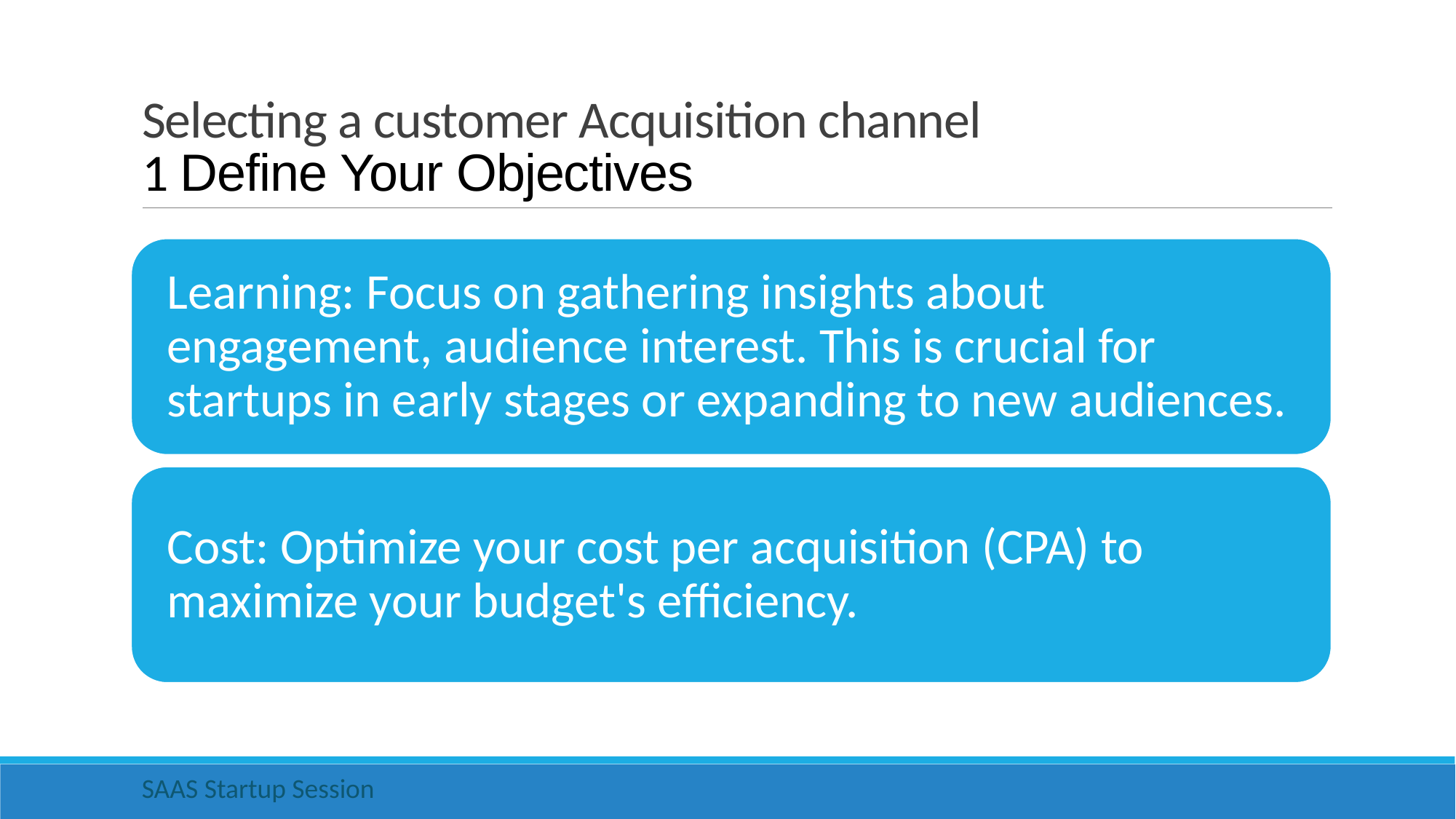

# Selecting a customer Acquisition channel 1 Define Your Objectives
Learning: Focus on gathering insights about engagement, audience interest. This is crucial for startups in early stages or expanding to new audiences.
Cost: Optimize your cost per acquisition (CPA) to maximize your budget's efficiency.
SAAS Startup Session